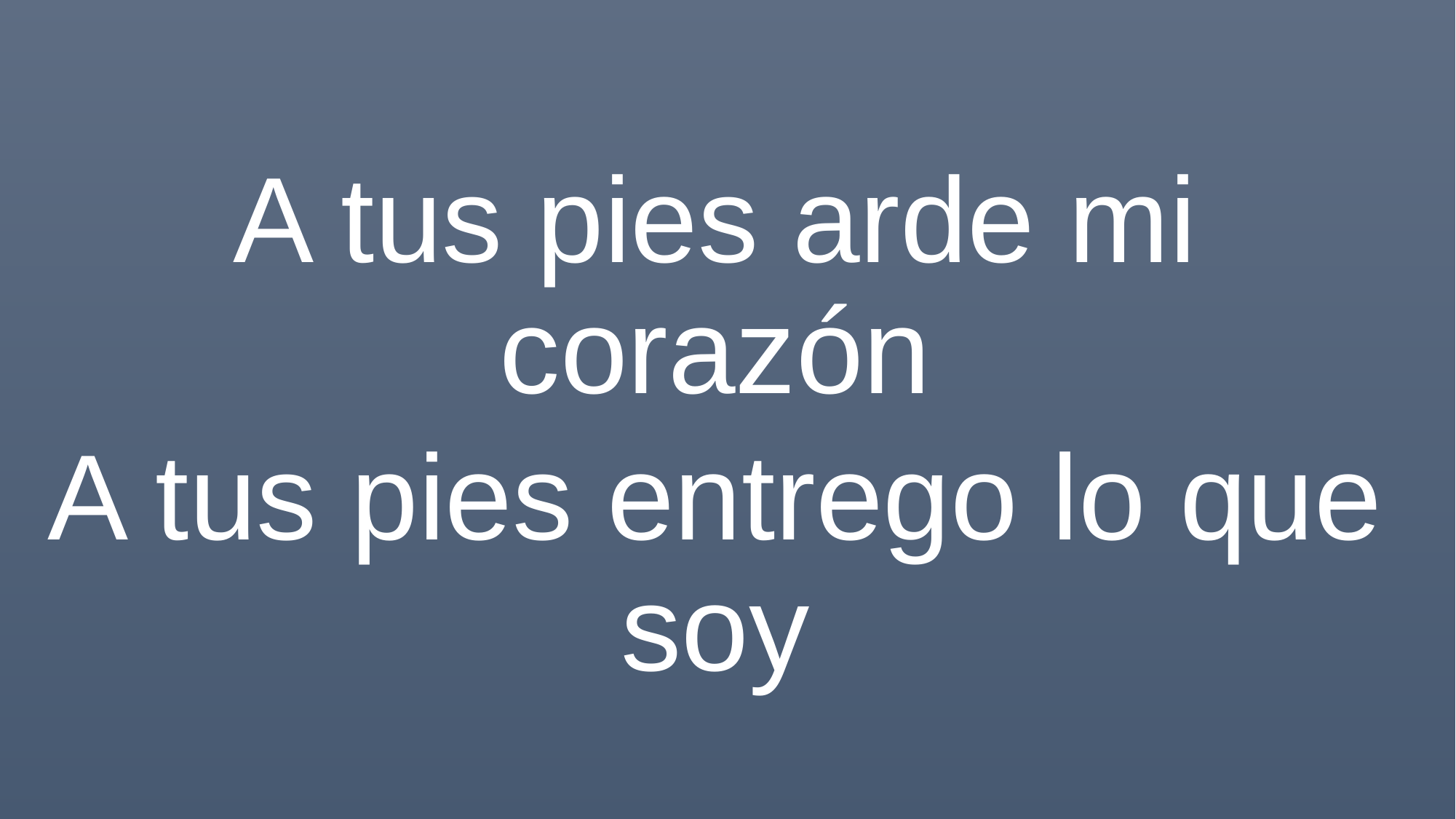

A tus pies arde mi corazón
A tus pies entrego lo que soy